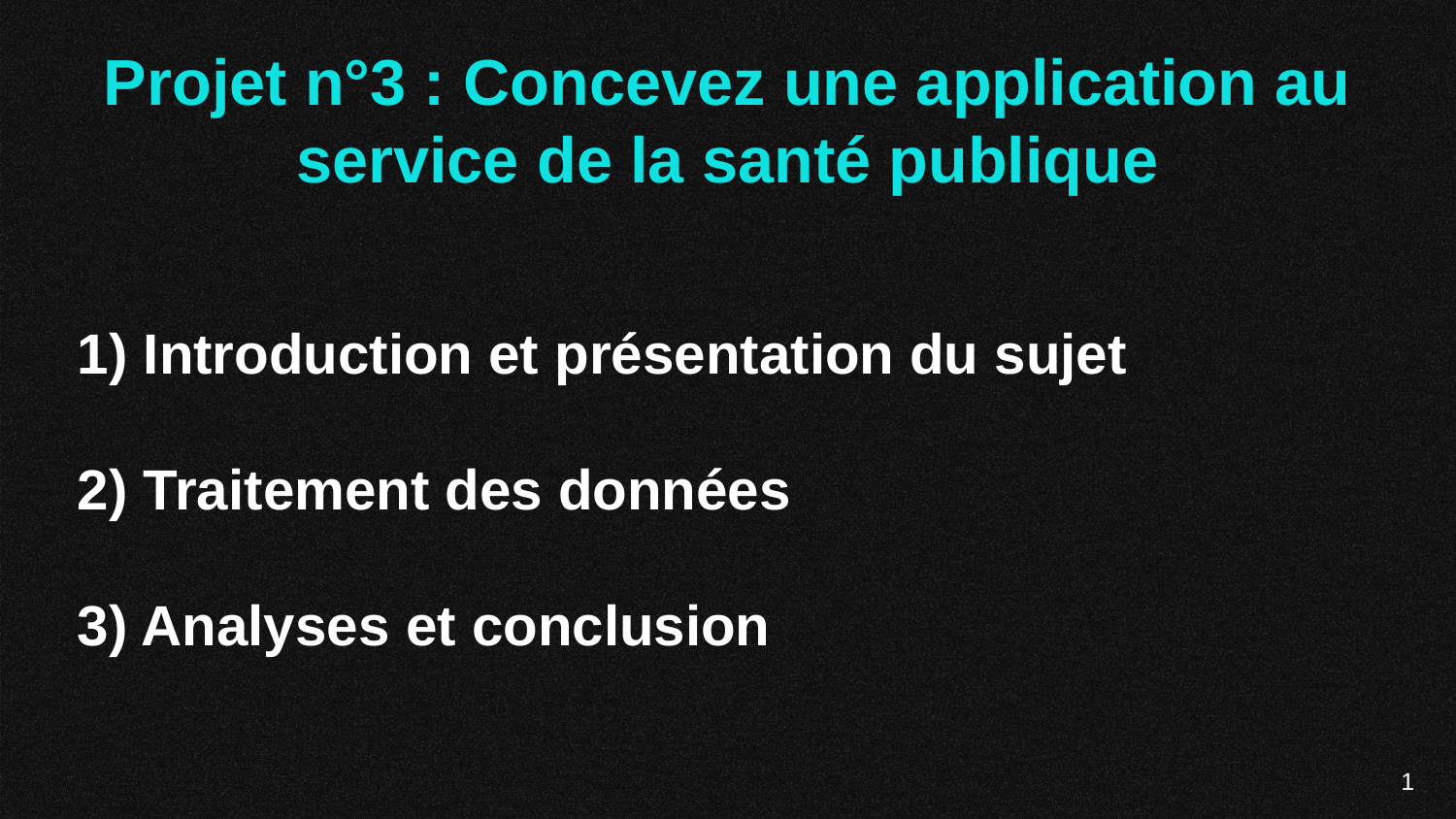

Projet n°3 : Concevez une application au service de la santé publique
1) Introduction et présentation du sujet

2) Traitement des données

3) Analyses et conclusion